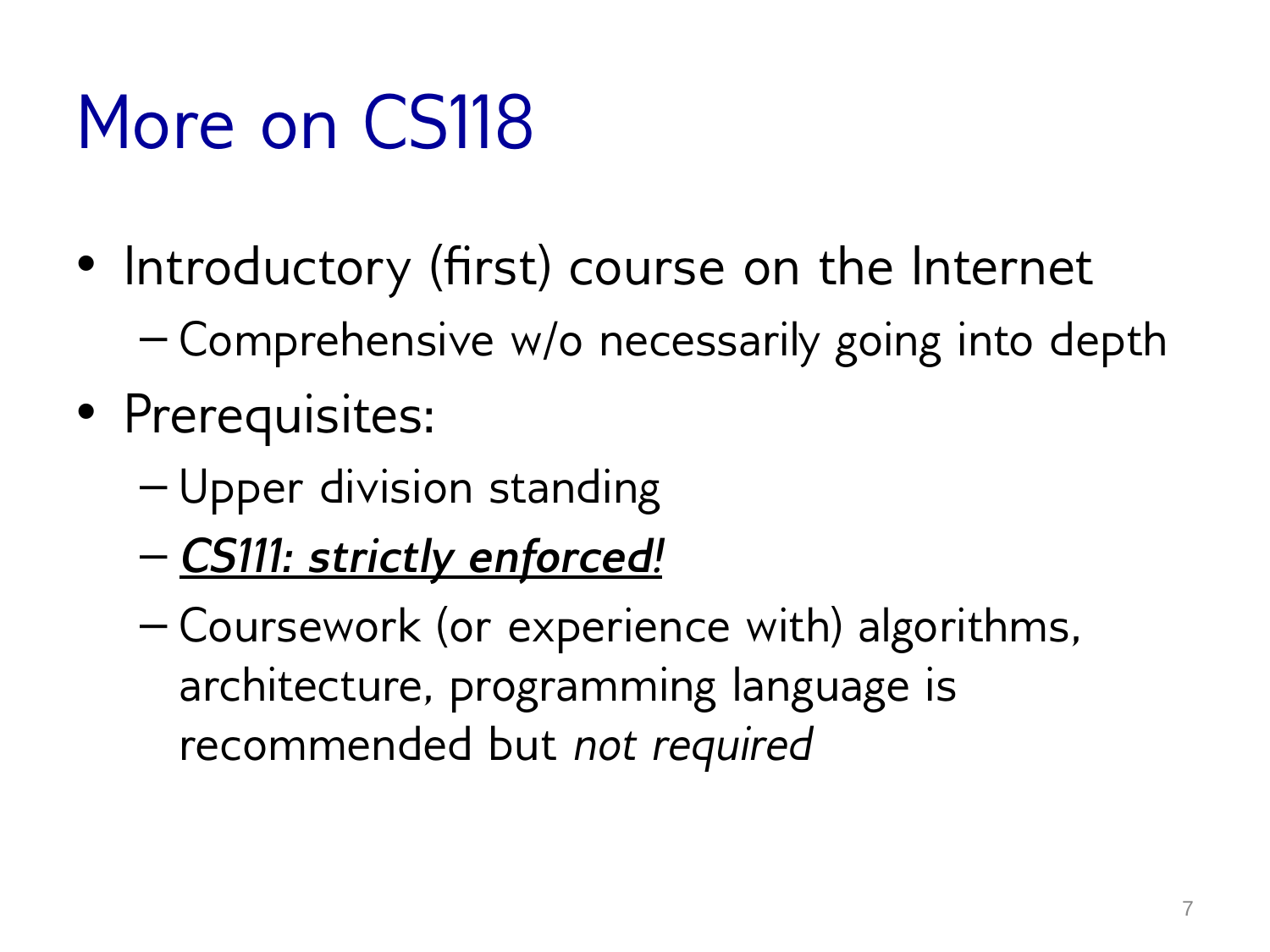

# More on CS118
Introductory (first) course on the Internet
Comprehensive w/o necessarily going into depth
Prerequisites:
Upper division standing
CS111: strictly enforced!
Coursework (or experience with) algorithms, architecture, programming language is recommended but not required

7